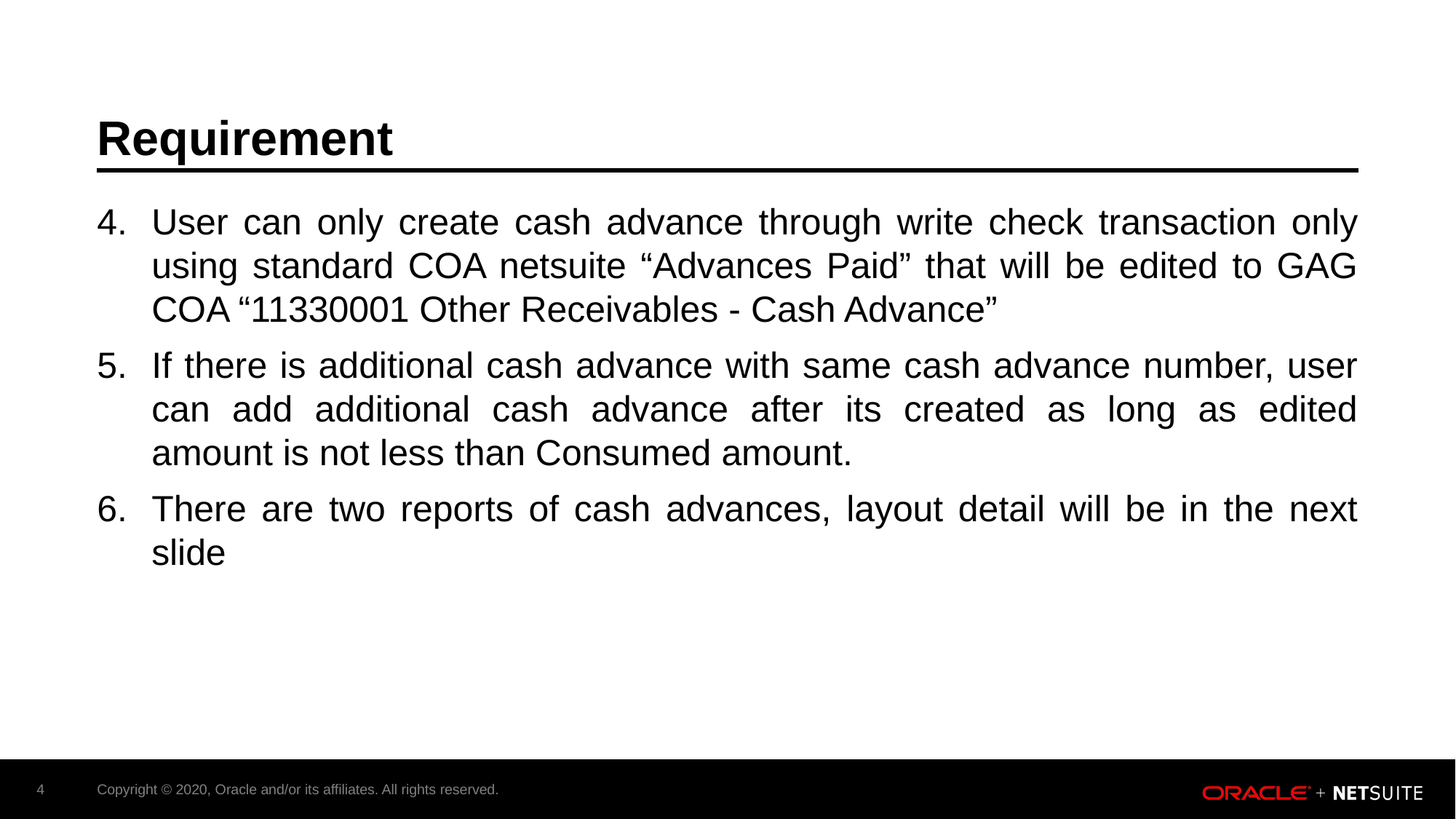

# Requirement
User can only create cash advance through write check transaction only using standard COA netsuite “Advances Paid” that will be edited to GAG COA “11330001 Other Receivables - Cash Advance”
If there is additional cash advance with same cash advance number, user can add additional cash advance after its created as long as edited amount is not less than Consumed amount.
There are two reports of cash advances, layout detail will be in the next slide